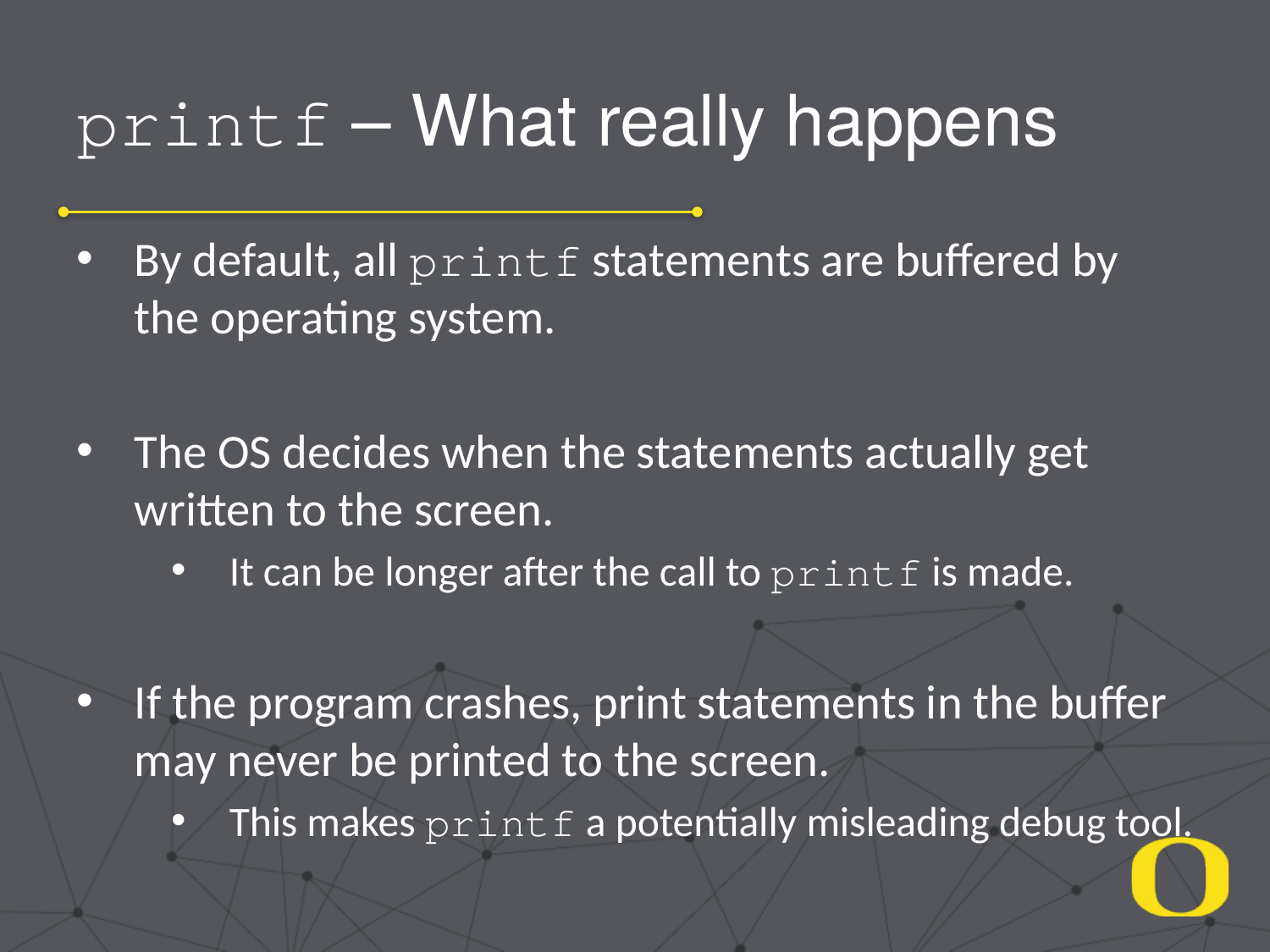

# printf – What really happens
By default, all printf statements are buffered by the operating system.

The OS decides when the statements actually get written to the screen.
It can be longer after the call to printf is made.

If the program crashes, print statements in the buffer may never be printed to the screen.
This makes printf a potentially misleading debug tool.